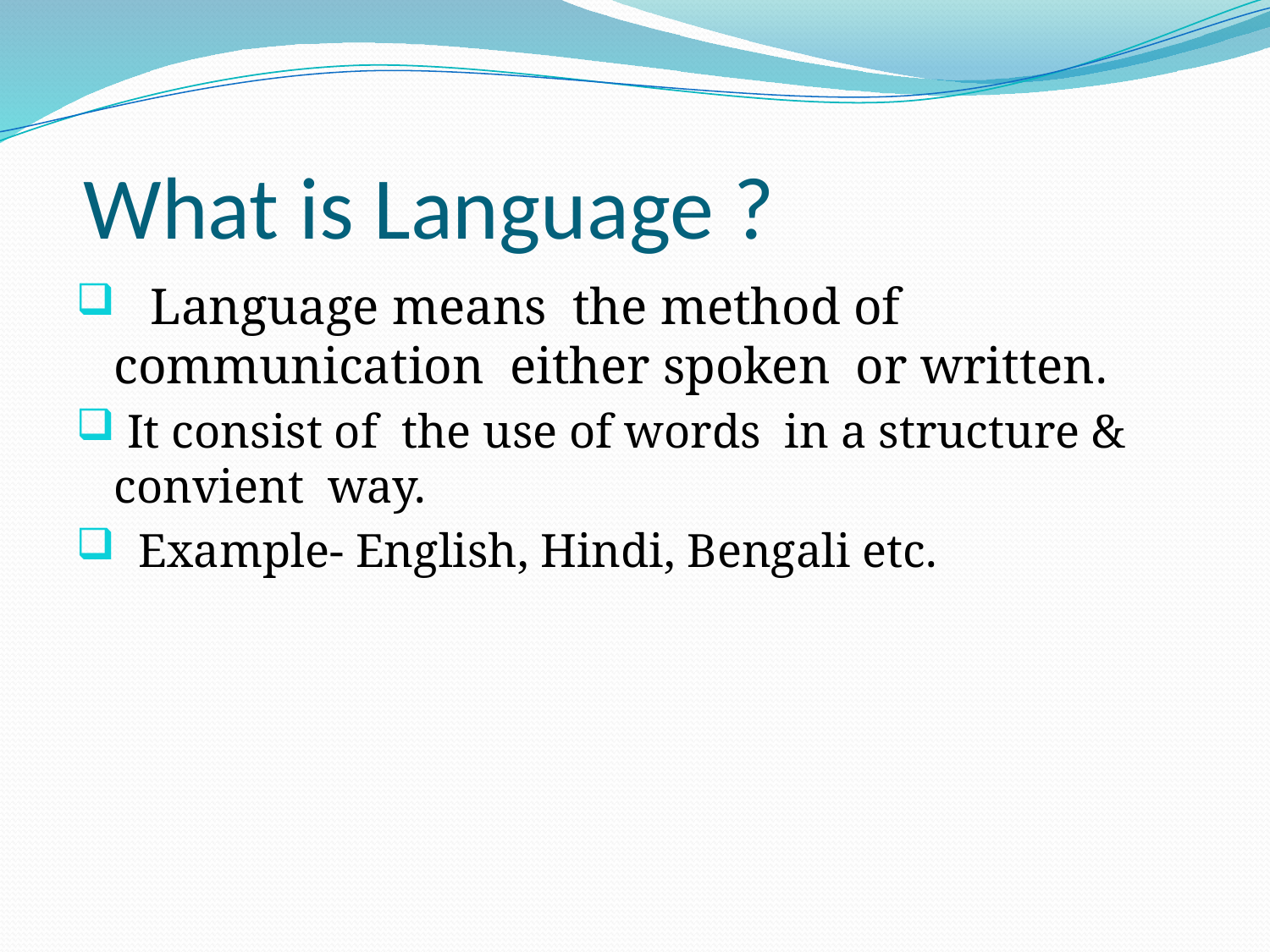

# What is Language ?
   Language means  the method of communication  either spoken  or written.
 It consist of  the use of words  in a structure & convient  way.
  Example- English, Hindi, Bengali etc.